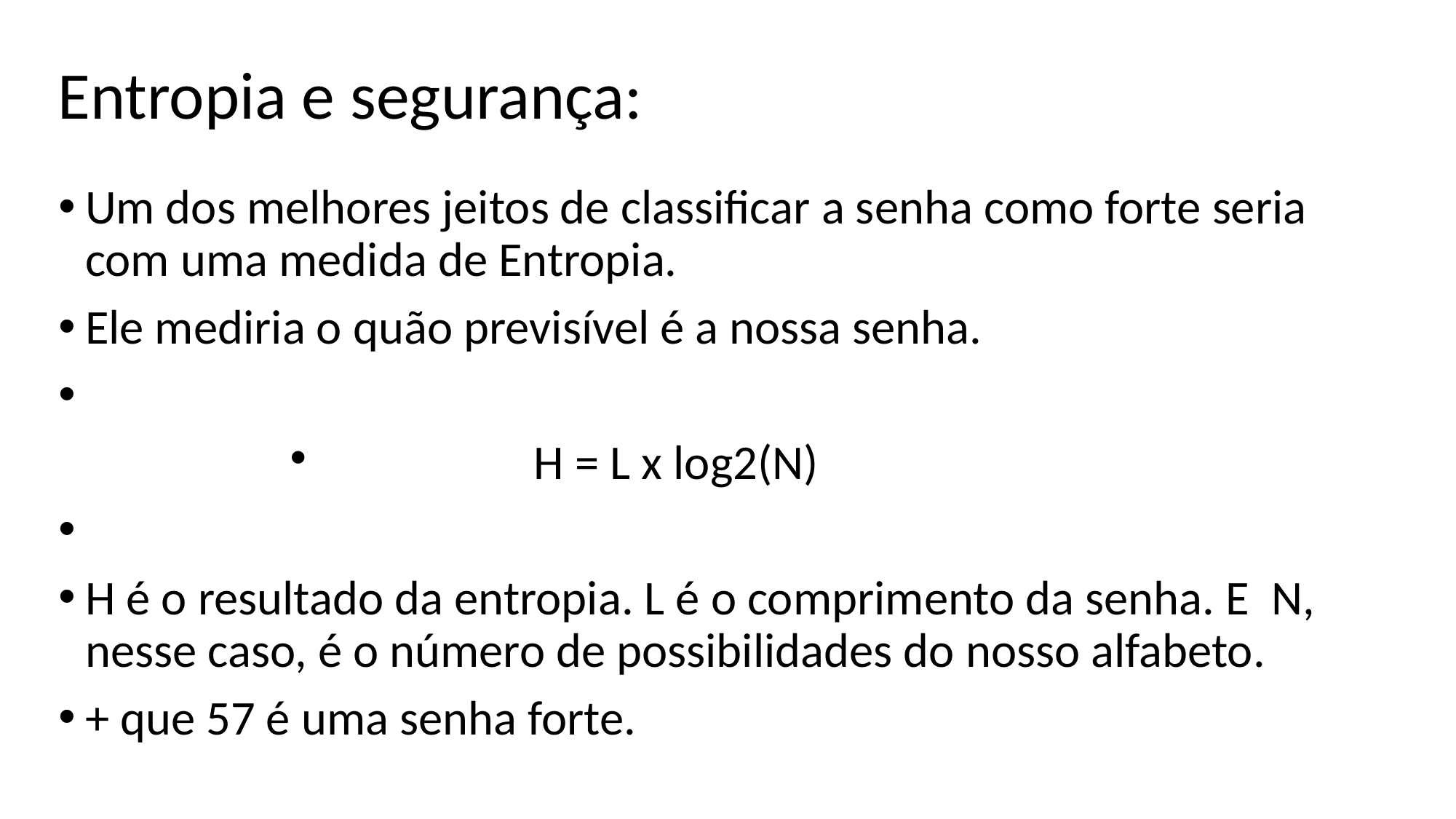

Entropia e segurança:
Um dos melhores jeitos de classificar a senha como forte seria com uma medida de Entropia.
Ele mediria o quão previsível é a nossa senha.

                    H = L x log2(N)

H é o resultado da entropia. L é o comprimento da senha. E  N, nesse caso, é o número de possibilidades do nosso alfabeto.
+ que 57 é uma senha forte.